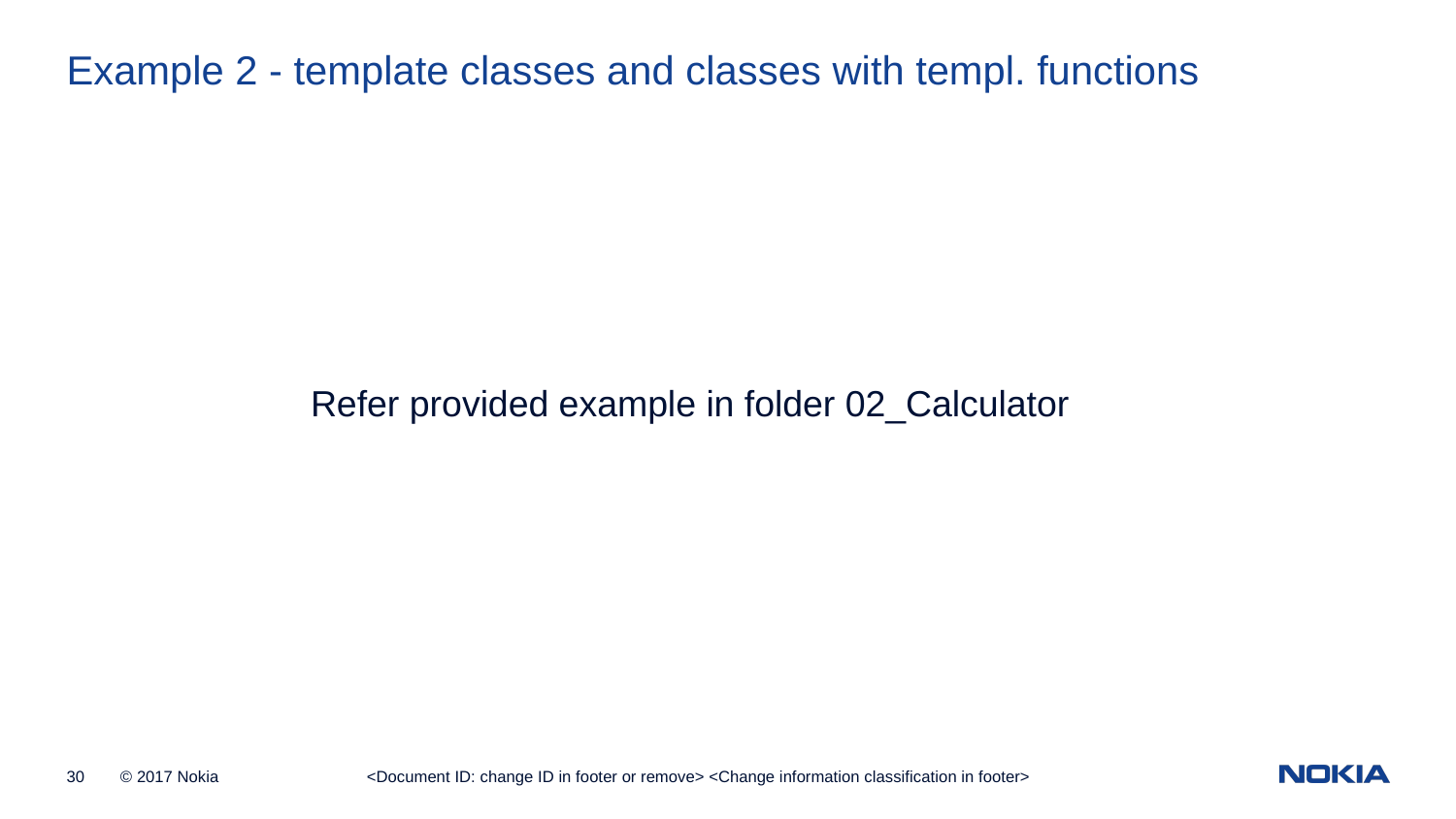

Example 2 - template classes and classes with templ. functions

Refer provided example in folder 02_Calculator
<Document ID: change ID in footer or remove> <Change information classification in footer>